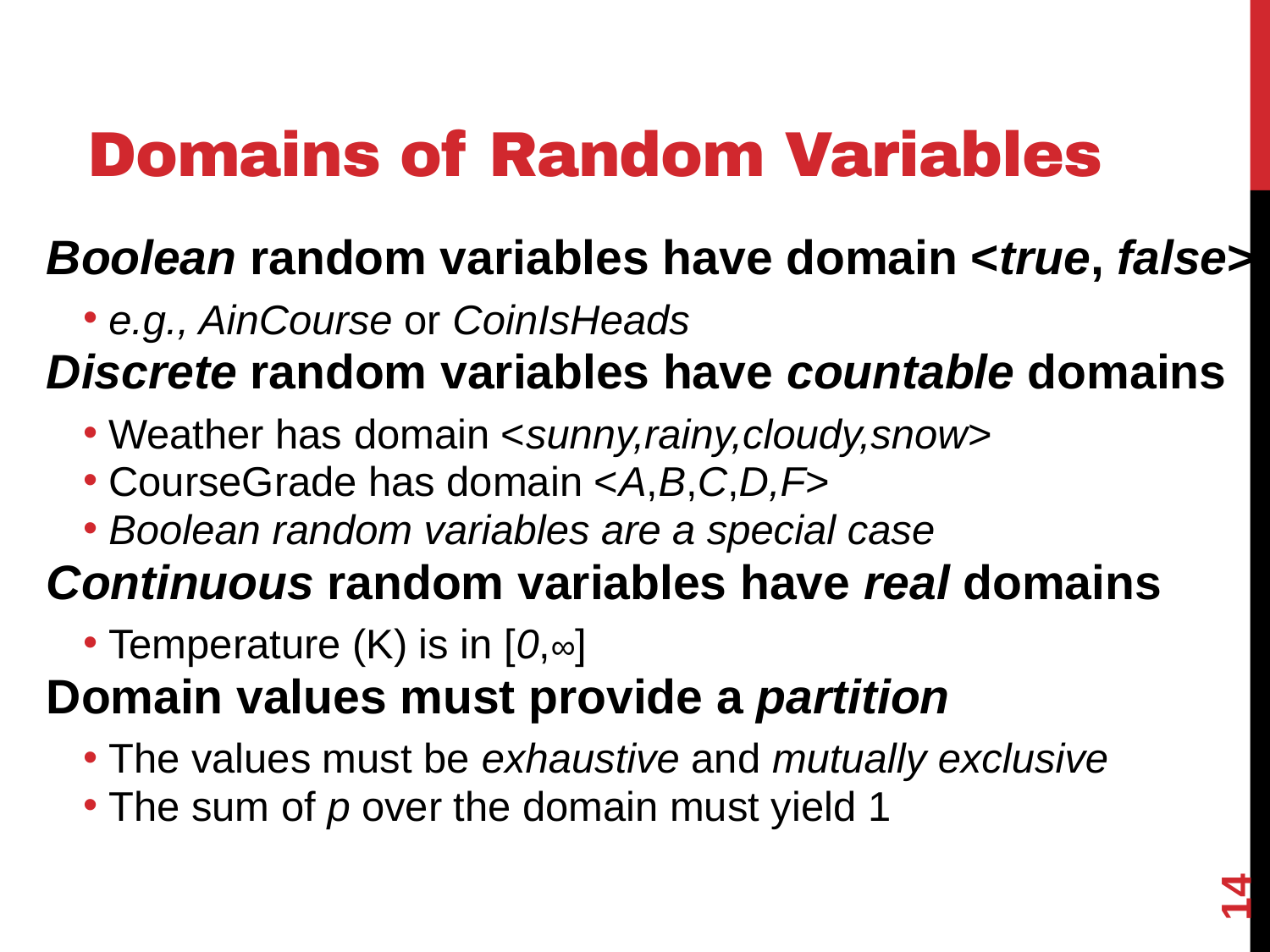

# Domains of Random Variables
Boolean random variables have domain <true, false>
e.g., AinCourse or CoinIsHeads
Discrete random variables have countable domains
Weather has domain <sunny,rainy,cloudy,snow>
CourseGrade has domain <A,B,C,D,F>
Boolean random variables are a special case
Continuous random variables have real domains
Temperature (K) is in [0,∞]
Domain values must provide a partition
The values must be exhaustive and mutually exclusive
The sum of p over the domain must yield 1
14